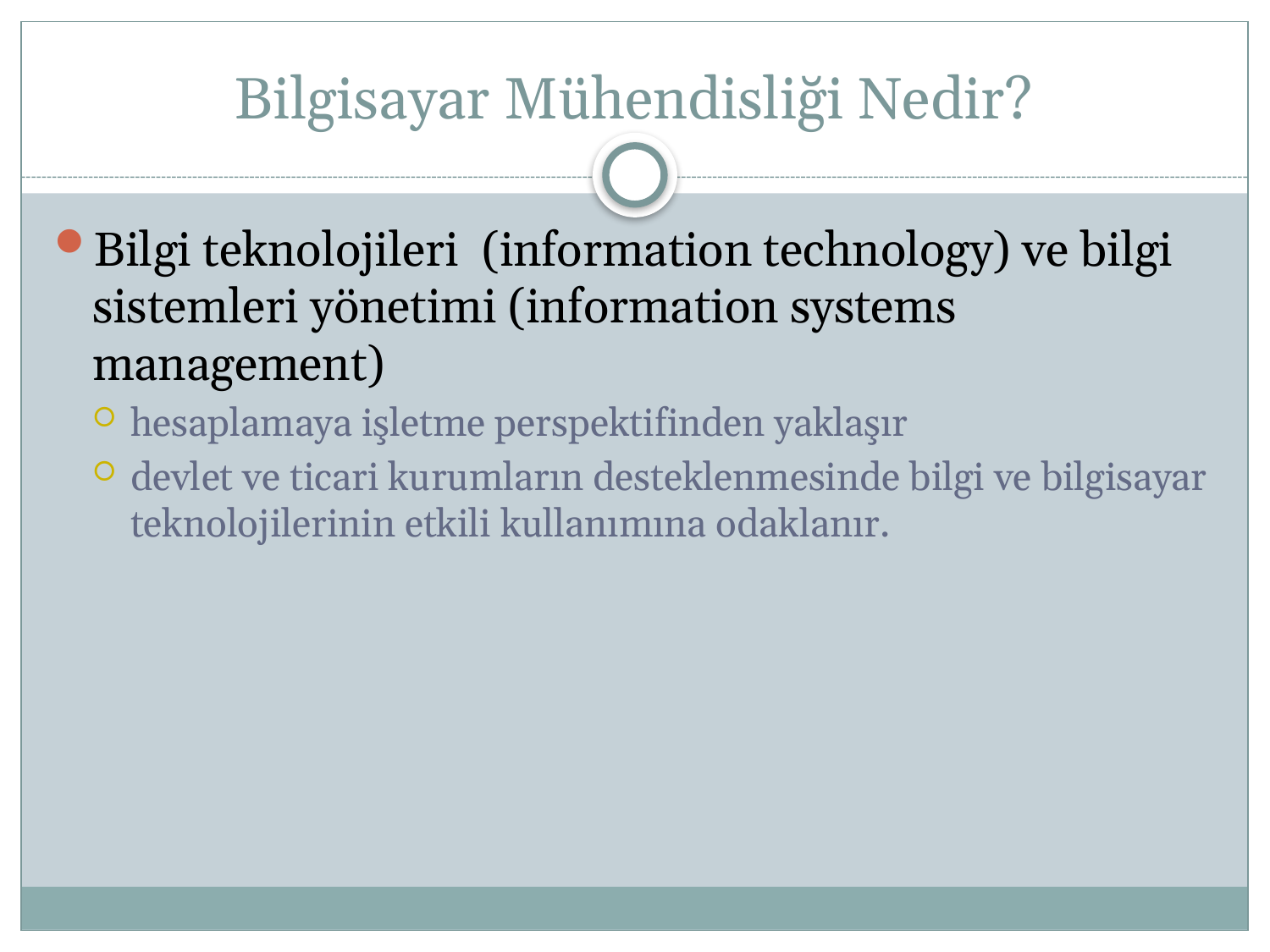

# Bilgisayar Mühendisliği Nedir?
Bilgi teknolojileri  (information technology) ve bilgi sistemleri yönetimi (information systems management)
hesaplamaya işletme perspektifinden yaklaşır
devlet ve ticari kurumların desteklenmesinde bilgi ve bilgisayar teknolojilerinin etkili kullanımına odaklanır.